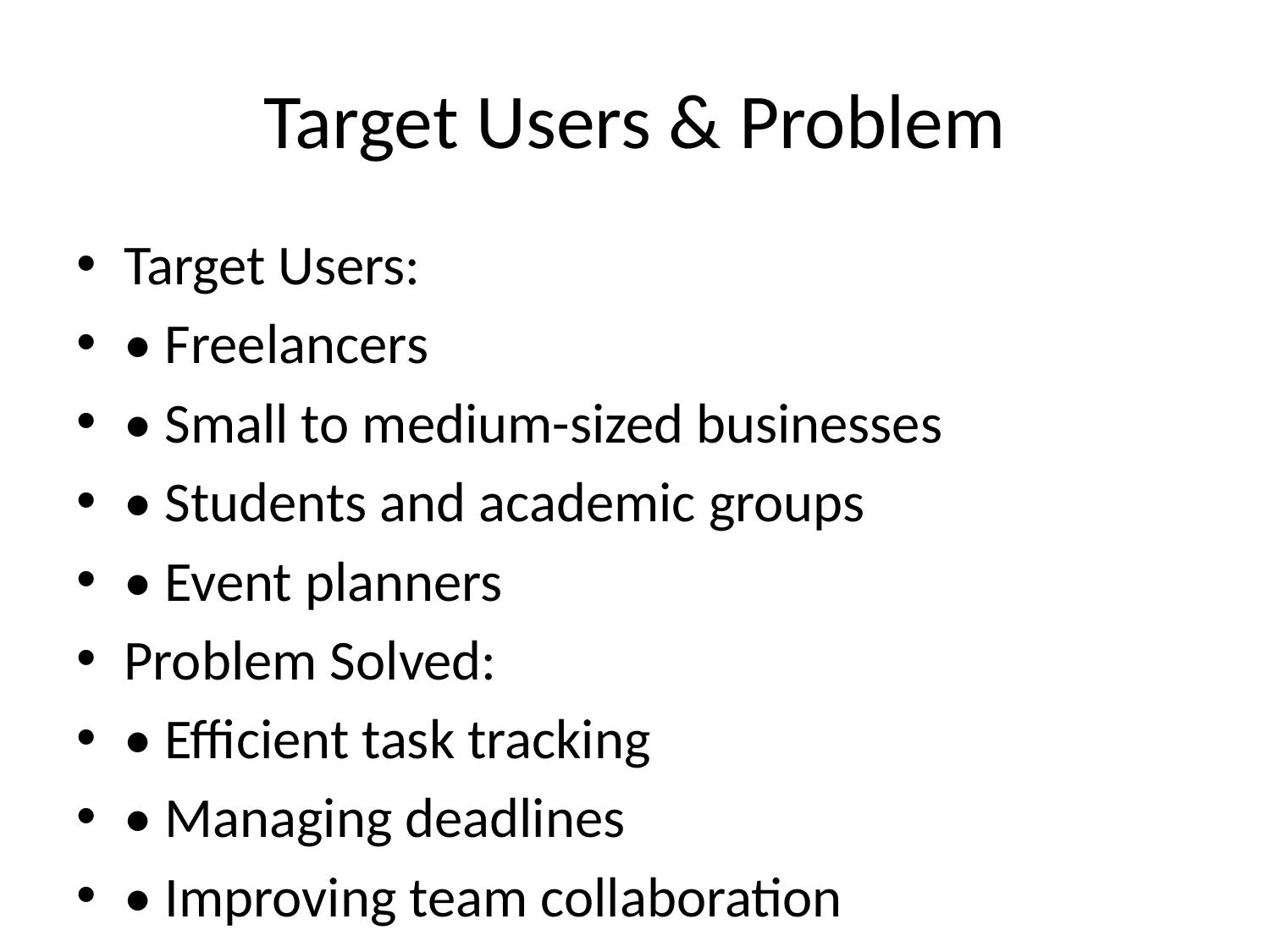

# Target Users & Problem
Target Users:
• Freelancers
• Small to medium-sized businesses
• Students and academic groups
• Event planners
Problem Solved:
• Efficient task tracking
• Managing deadlines
• Improving team collaboration